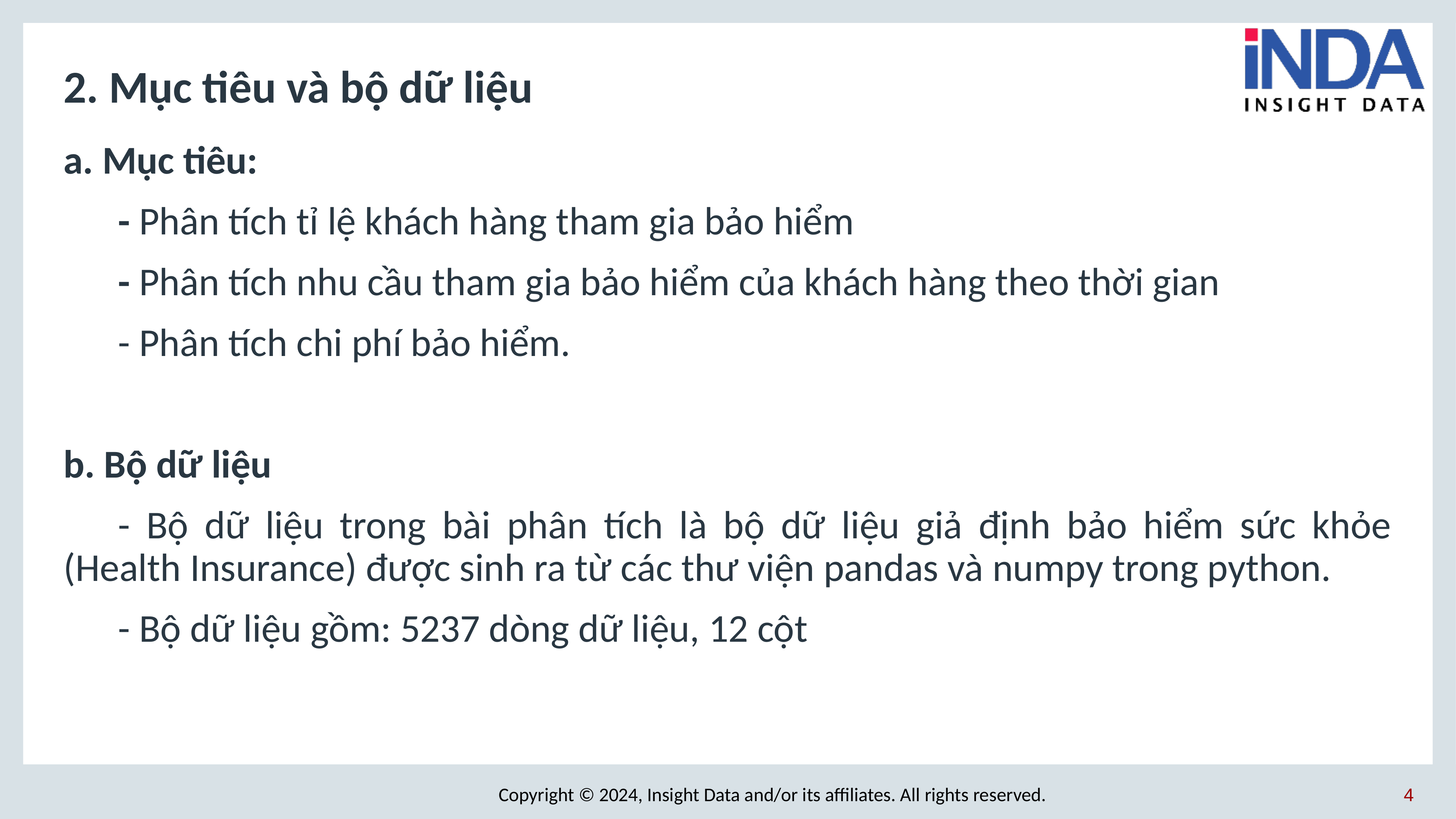

# 2. Mục tiêu và bộ dữ liệu
a. Mục tiêu:
	- Phân tích tỉ lệ khách hàng tham gia bảo hiểm
	- Phân tích nhu cầu tham gia bảo hiểm của khách hàng theo thời gian
	- Phân tích chi phí bảo hiểm.

b. Bộ dữ liệu
	- Bộ dữ liệu trong bài phân tích là bộ dữ liệu giả định bảo hiểm sức khỏe (Health Insurance) được sinh ra từ các thư viện pandas và numpy trong python.
	- Bộ dữ liệu gồm: 5237 dòng dữ liệu, 12 cột

4